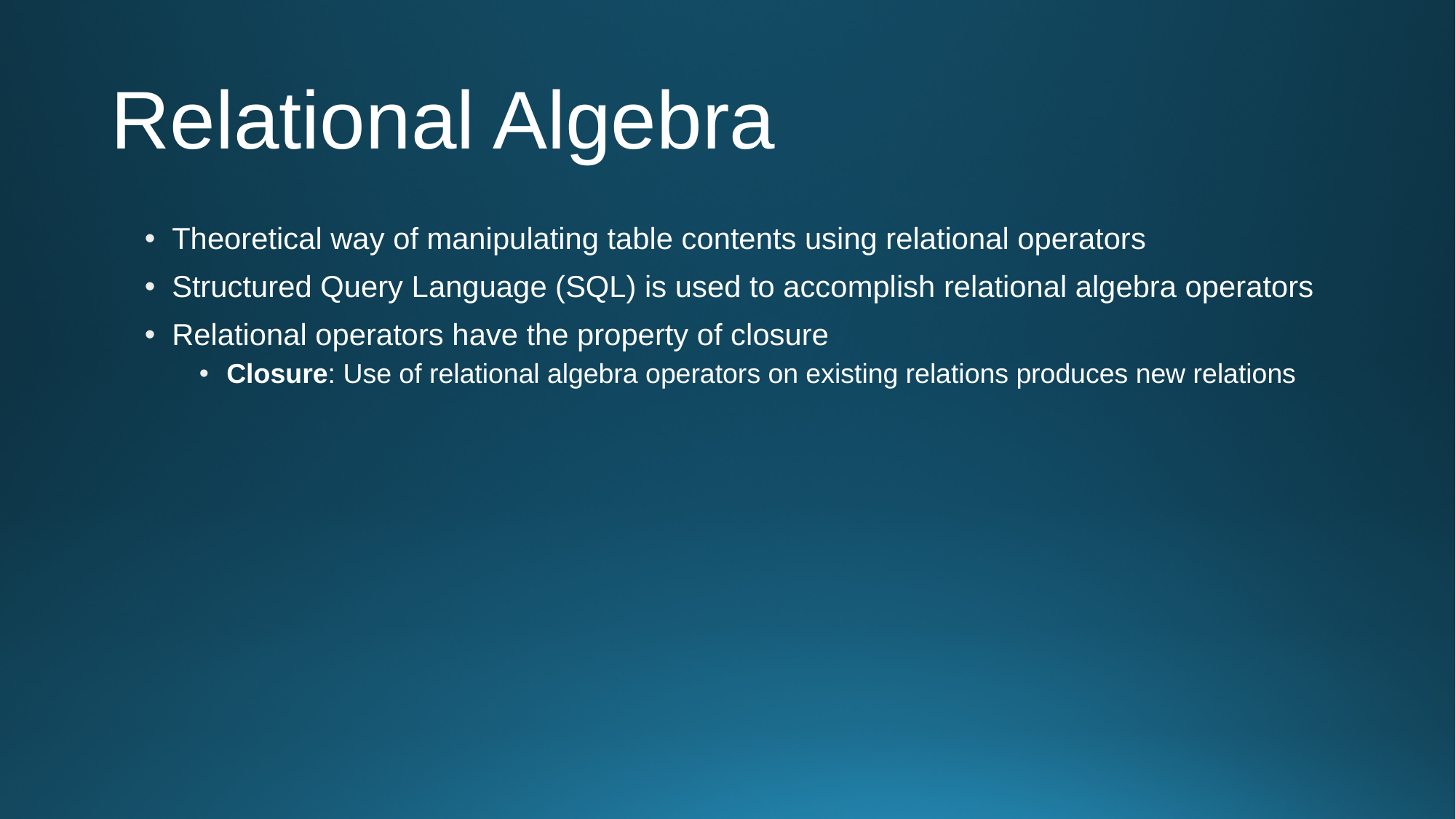

# Relational Algebra
Theoretical way of manipulating table contents using relational operators
Structured Query Language (SQL) is used to accomplish relational algebra operators
Relational operators have the property of closure
Closure: Use of relational algebra operators on existing relations produces new relations